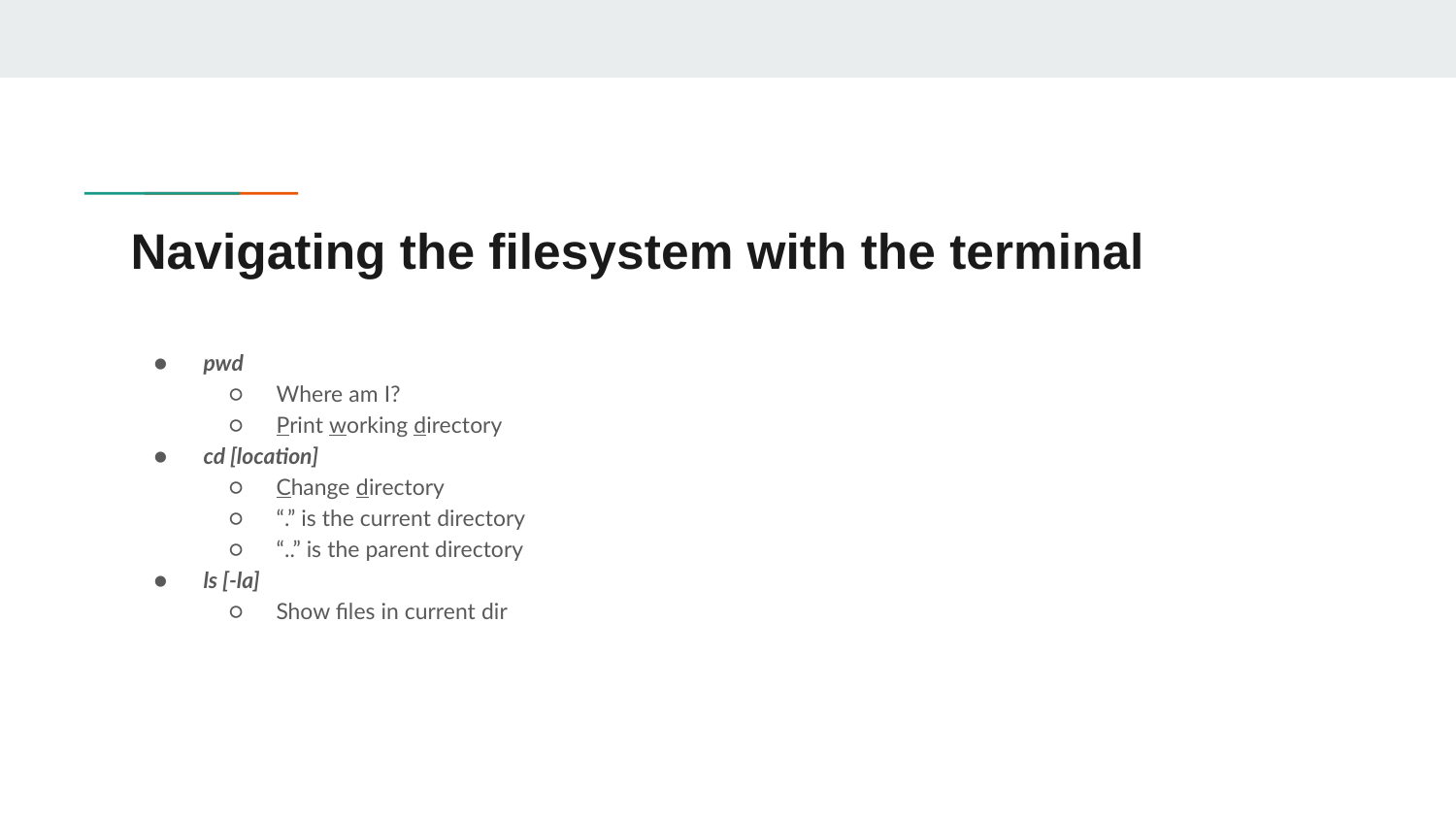

# Navigating the filesystem with the terminal
pwd
Where am I?
Print working directory
cd [location]
Change directory
“.” is the current directory
“..” is the parent directory
ls [-la]
Show files in current dir